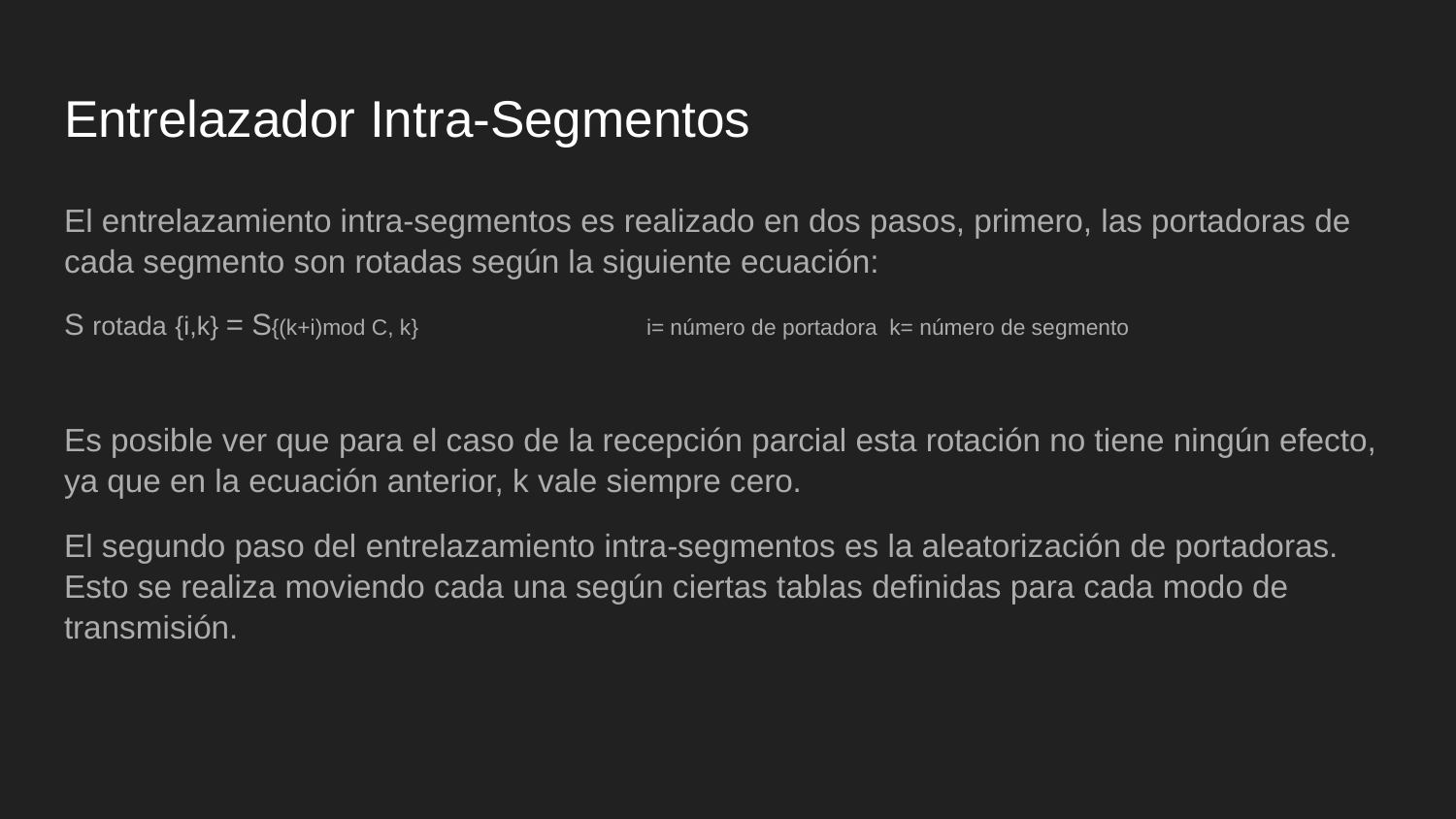

# Entrelazador Intra-Segmentos
El entrelazamiento intra-segmentos es realizado en dos pasos, primero, las portadoras de cada segmento son rotadas según la siguiente ecuación:
S rotada {i,k} = S{(k+i)mod C, k}  		i= número de portadora  k= número de segmento

Es posible ver que para el caso de la recepción parcial esta rotación no tiene ningún efecto, ya que en la ecuación anterior, k vale siempre cero.
El segundo paso del entrelazamiento intra-segmentos es la aleatorización de portadoras. Esto se realiza moviendo cada una según ciertas tablas definidas para cada modo de transmisión.